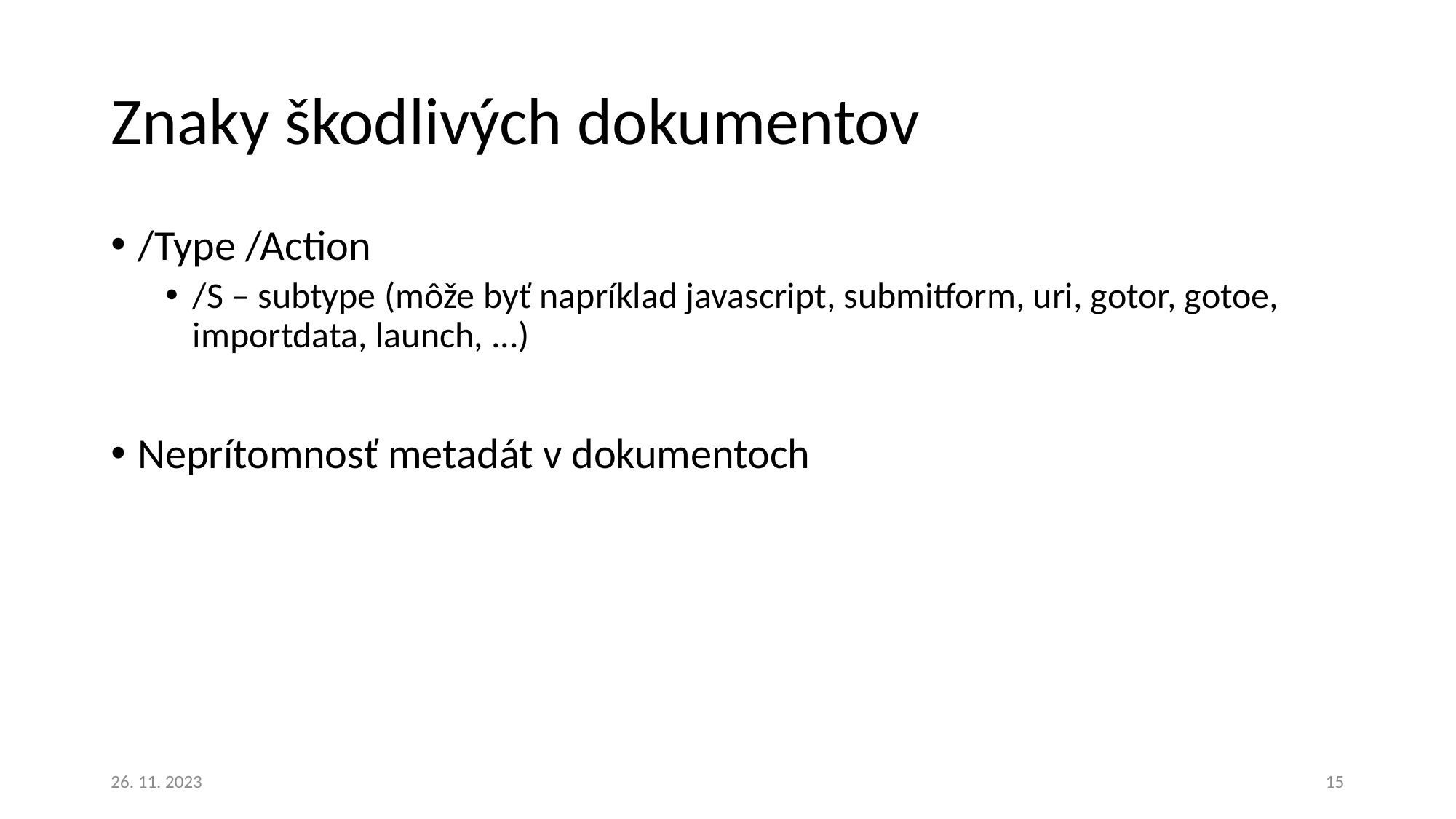

# Znaky škodlivých dokumentov
/Type /Action
/S – subtype (môže byť napríklad javascript, submitform, uri, gotor, gotoe, importdata, launch, ...)

Neprítomnosť metadát v dokumentoch
26. 11. 2023
15